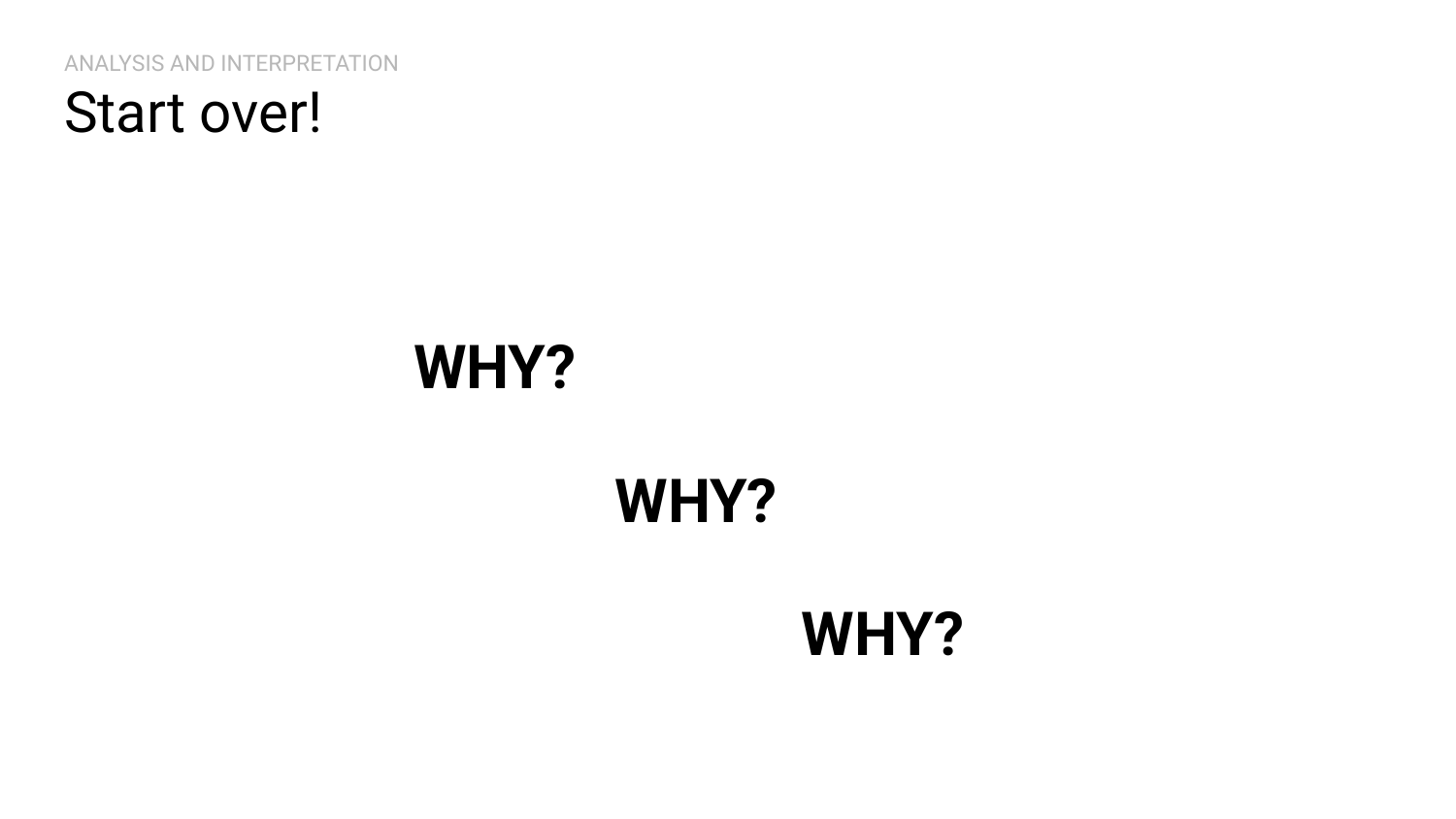

# ANALYSIS AND INTERPRETATION Start over!
WHY?
WHY?
WHY?